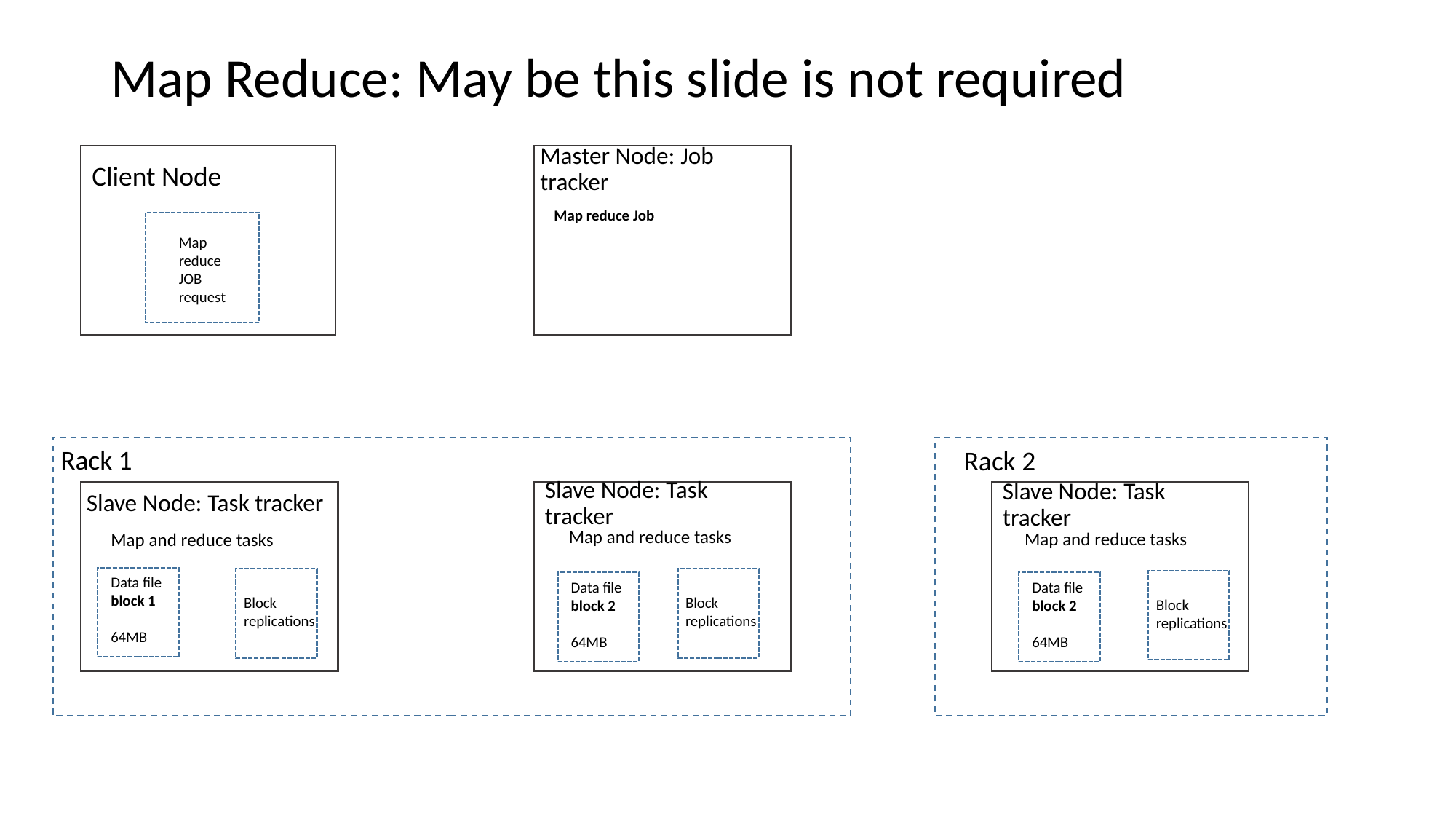

# Map Reduce: May be this slide is not required

Master Node: Job tracker
Client Node
Map reduce Job

Map reduce JOB request

Rack 1

Rack 2
Slave Node: Task tracker

Slave Node: Task tracker

Slave Node: Task tracker
Map and reduce tasks
Map and reduce tasks
Map and reduce tasks

Data file block 1

64MB

Data file block 2

64MB

Data file block 2

64MB
Block replications
Block replications
Block replications